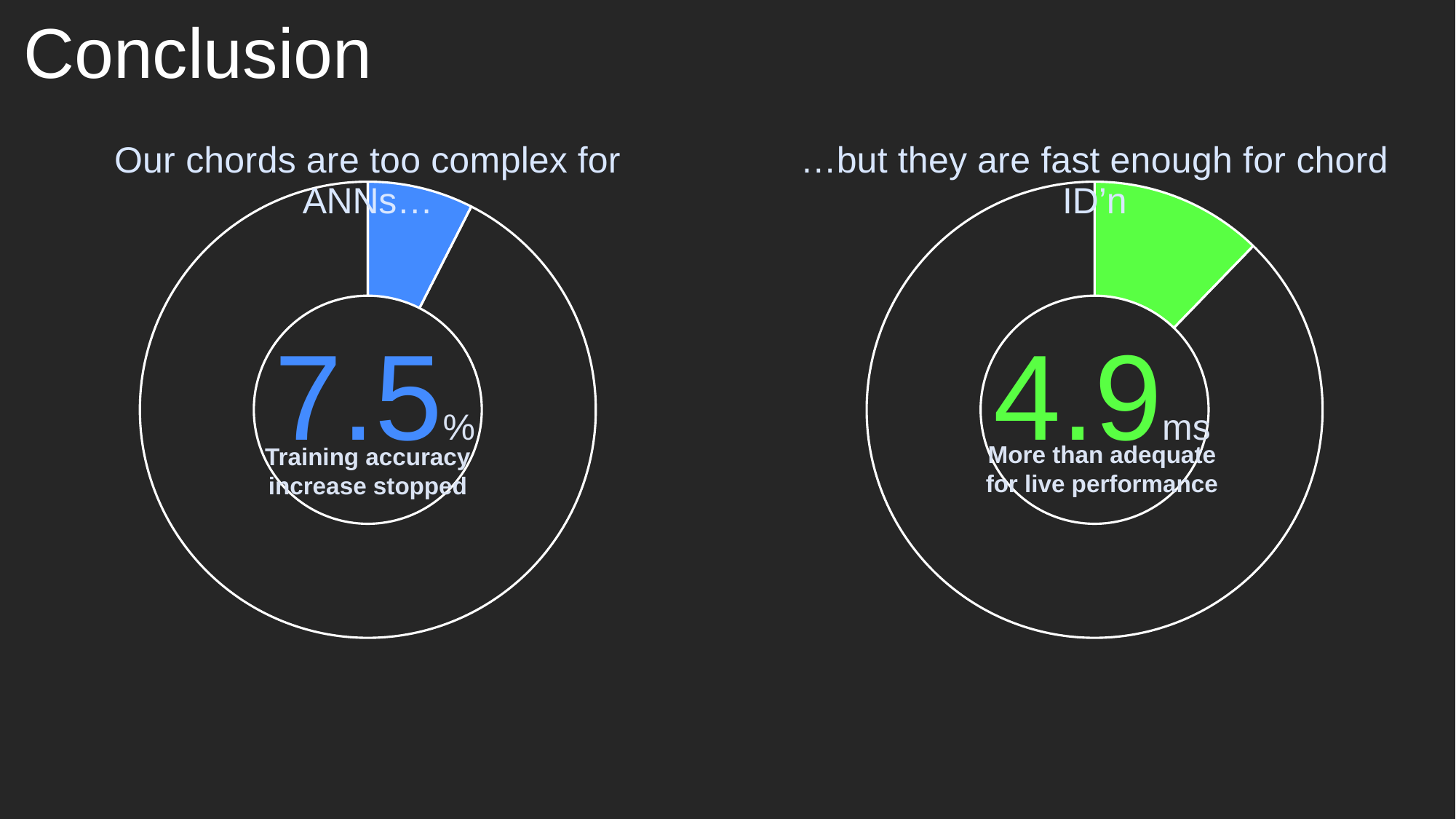

# Conclusion

### Chart: Our chords are too complex for ANNs…

| Category | 2400-epoch VAL_ACC |
|---|---|
|  | 7.5 |
|  | 92.5 |
|  | 0.0 |
|  | 0.0 |

### Chart: …but they are fast enough for chord ID’n

| Category | Mean total response time, 30 samples |
|---|---|
|  | 12.25 |
|  | 87.75 |
7.5%
4.9ms
More than adequate for live performance
Training accuracy increase stopped